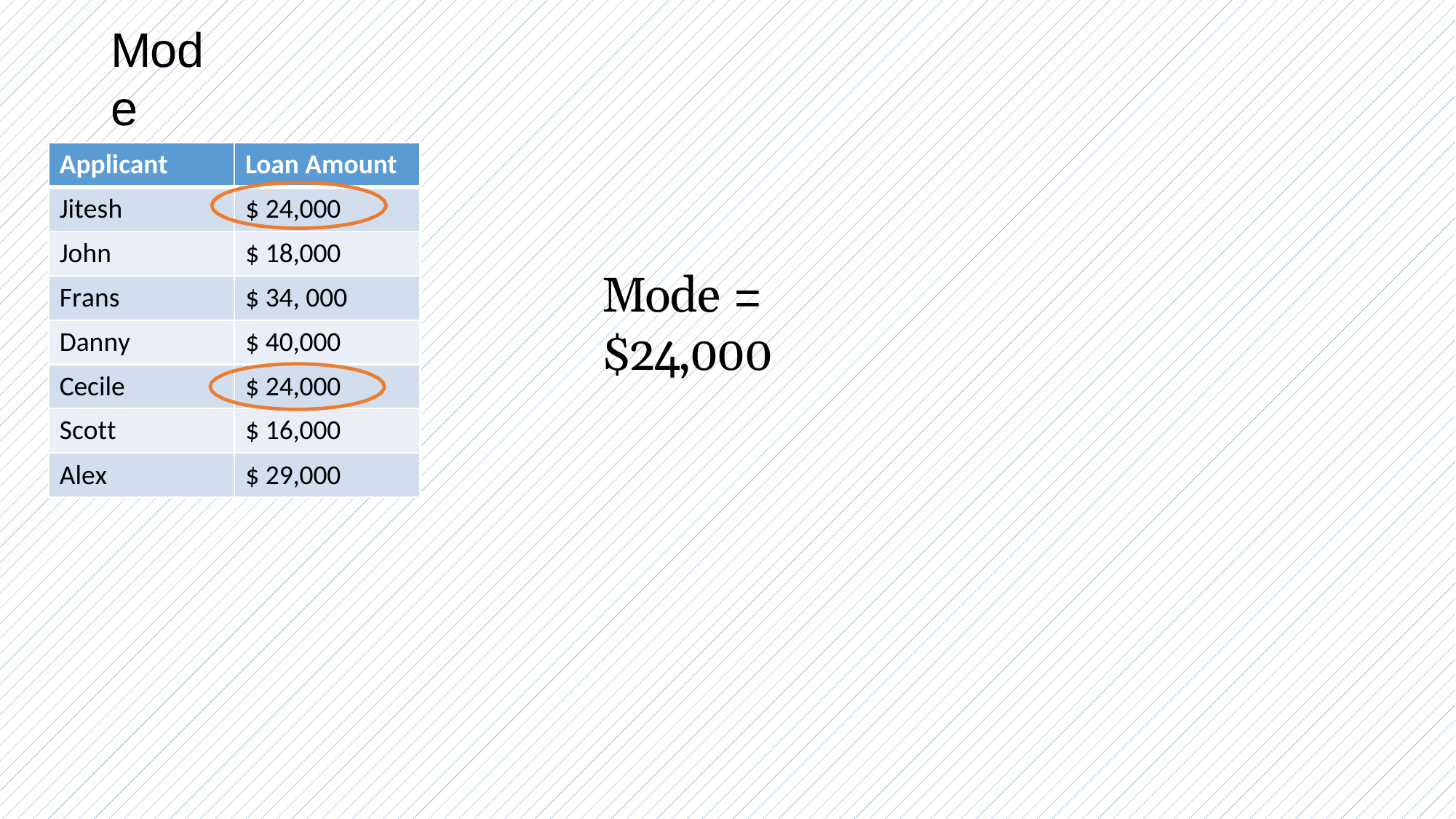

# Mode

Applicant
Loan Amount

Jitesh
$ 24,000
John
$ 18,000
Mode =	$24,000
Frans
$ 34, 000
Danny
$ 40,000
Cecile
$ 24,000
Scott
$ 16,000
Alex
$ 29,000